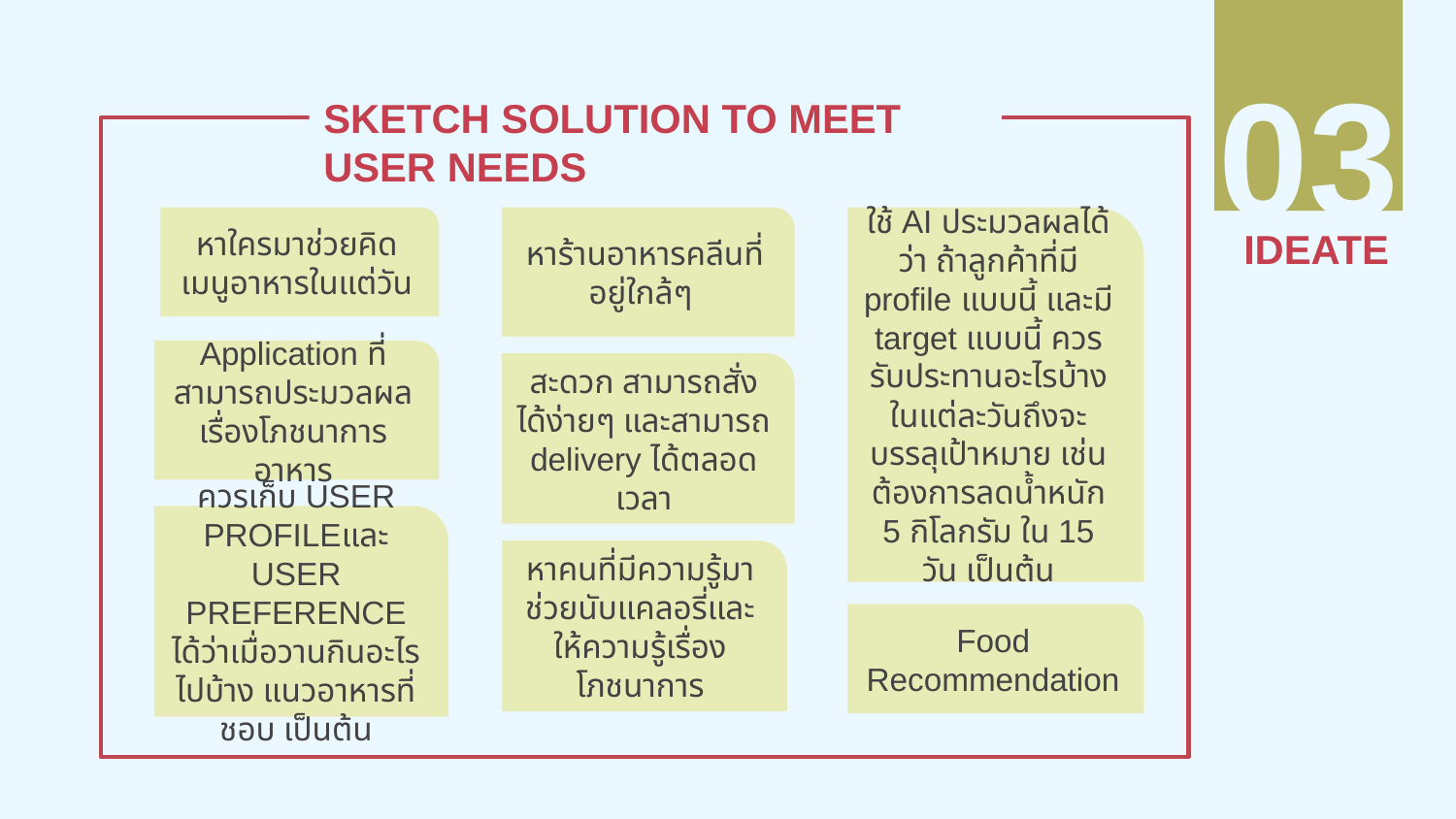

03
SKETCH SOLUTION TO MEET USER NEEDS

หาใครมาช่วยคิดเมนูอาหารในแต่วัน
หาร้านอาหารคลีนที่อยู่ใกล้ๆ
ใช้ AI ประมวลผลได้ว่า ถ้าลูกค้าที่มี profile แบบนี้ และมี target แบบนี้ ควรรับประทานอะไรบ้างในแต่ละวันถึงจะบรรลุเป้าหมาย เช่น ต้องการลดน้ำหนัก 5 กิโลกรัม ใน 15 วัน เป็นต้น
IDEATE
Application ที่สามารถประมวลผลเรื่องโภชนาการอาหาร
สะดวก สามารถสั่งได้ง่ายๆ และสามารถ delivery ได้ตลอดเวลา
ควรเก็บ USER PROFILEและ USER PREFERENCE ได้ว่าเมื่อวานกินอะไรไปบ้าง แนวอาหารที่ชอบ เป็นต้น
หาคนที่มีความรู้มาช่วยนับแคลอรี่และให้ความรู้เรื่องโภชนาการ
Food Recommendation